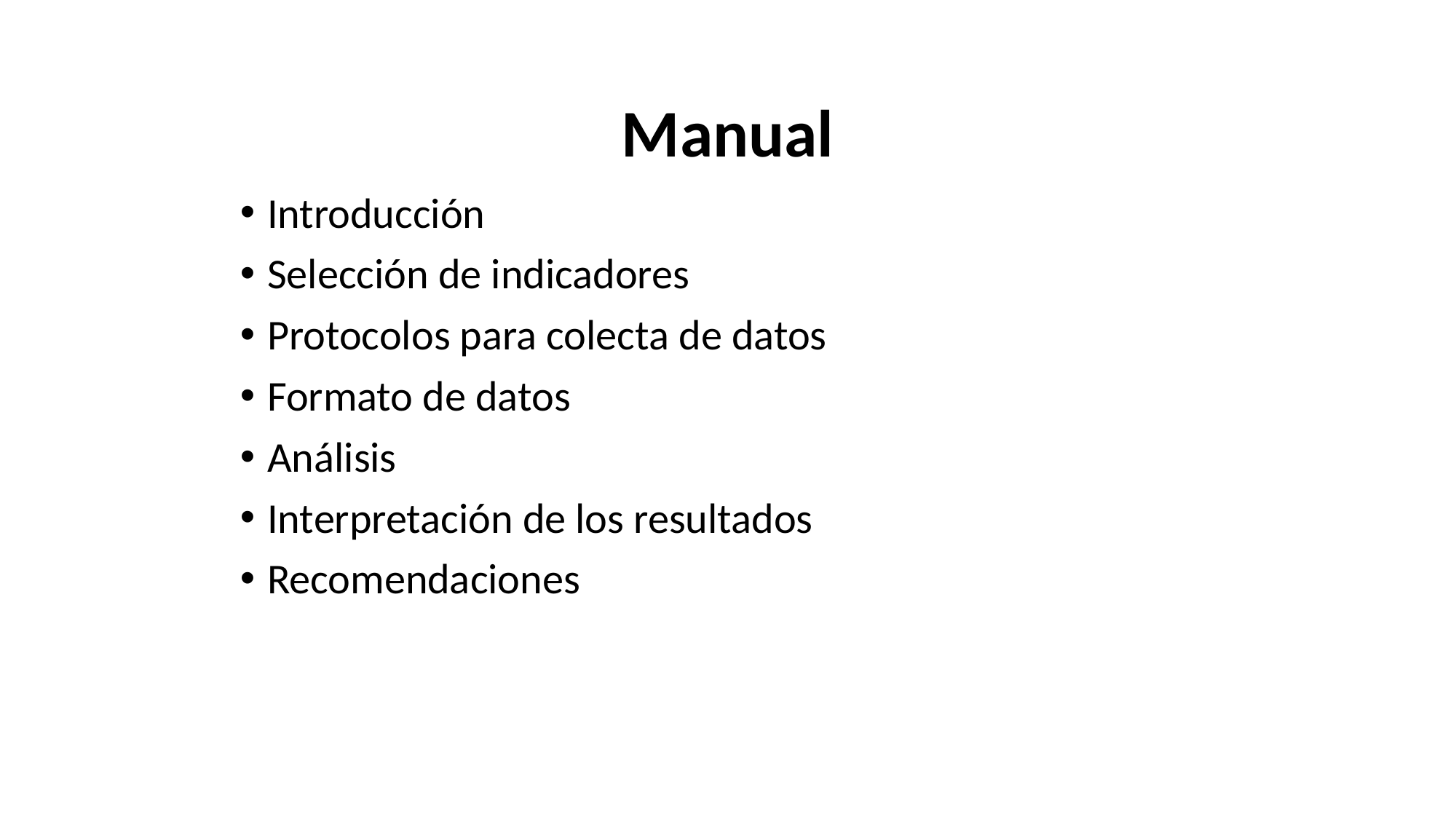

Manual

Introducción
Selección de indicadores
Protocolos para colecta de datos
Formato de datos
Análisis
Interpretación de los resultados
Recomendaciones